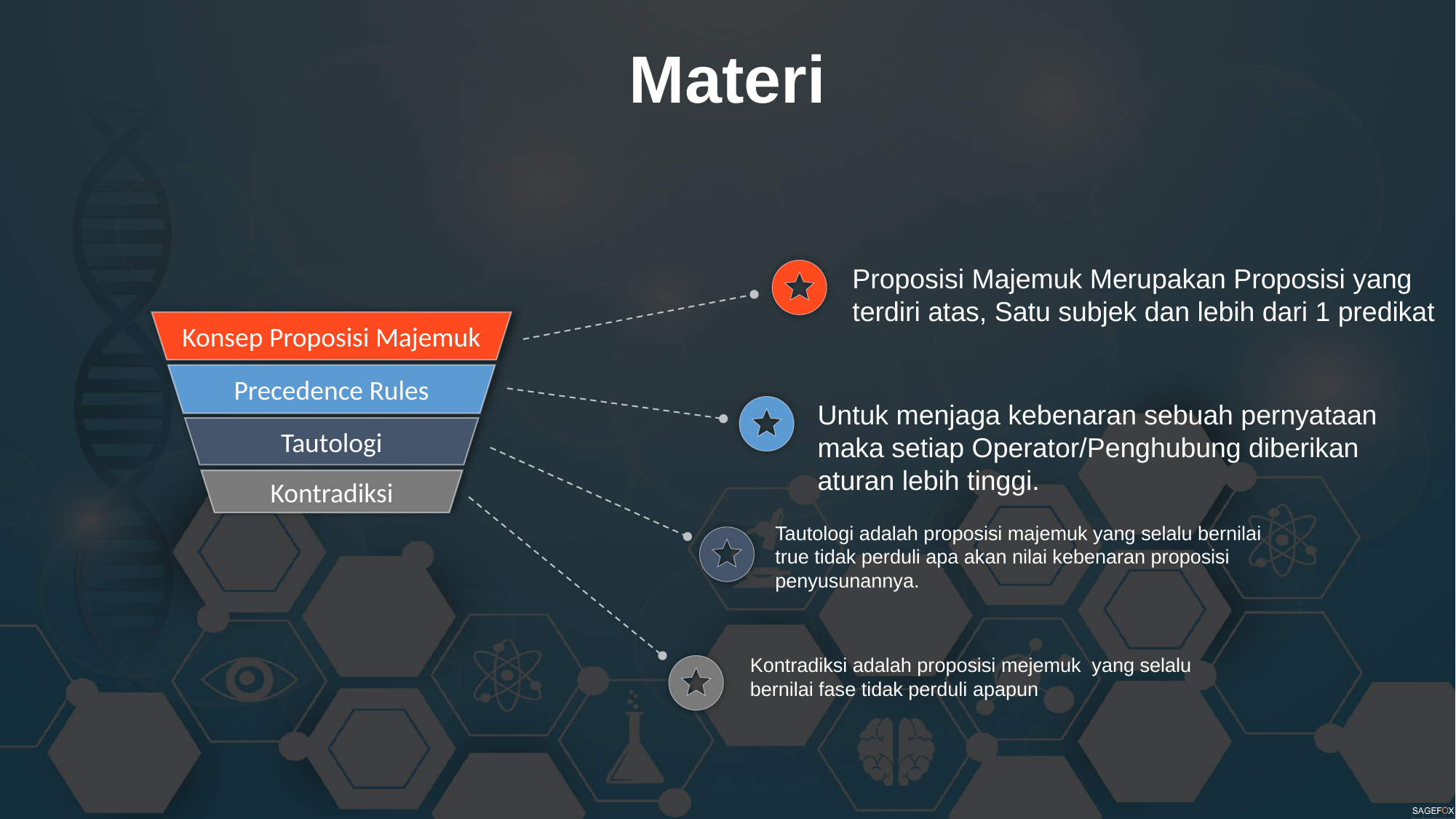

Materi
Proposisi Majemuk Merupakan Proposisi yang terdiri atas, Satu subjek dan lebih dari 1 predikat

Konsep Proposisi Majemuk
Precedence Rules
Untuk menjaga kebenaran sebuah pernyataan maka setiap Operator/Penghubung diberikan aturan lebih tinggi.

Tautologi
Kontradiksi
Tautologi adalah proposisi majemuk yang selalu bernilai true tidak perduli apa akan nilai kebenaran proposisi penyusunannya.

Kontradiksi adalah proposisi mejemuk  yang selalu bernilai fase tidak perduli apapun